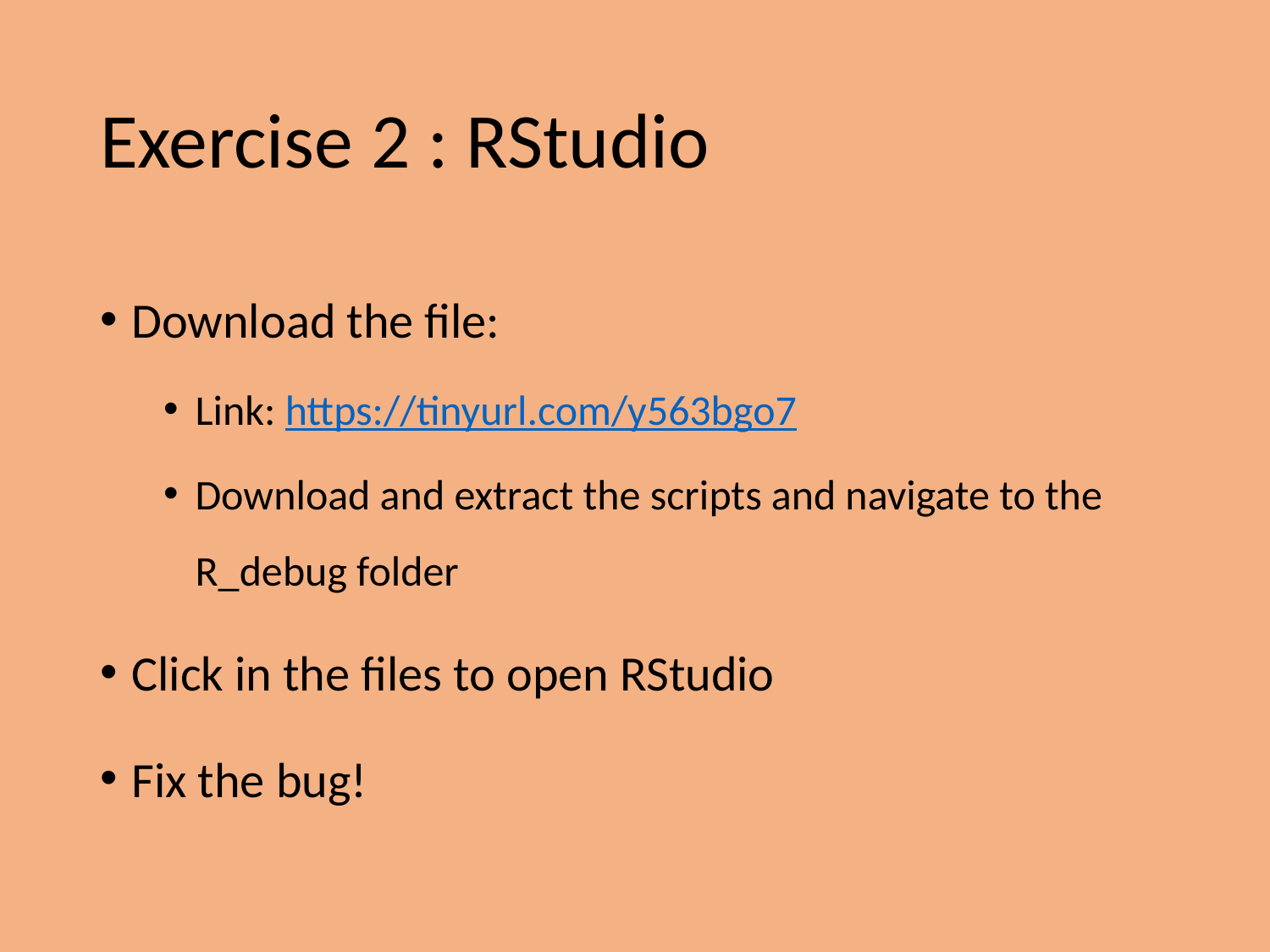

# Exercise 2 : RStudio
Download the file:
Link: https://tinyurl.com/y563bgo7
Download and extract the scripts and navigate to the R_debug folder
Click in the files to open RStudio
Fix the bug!